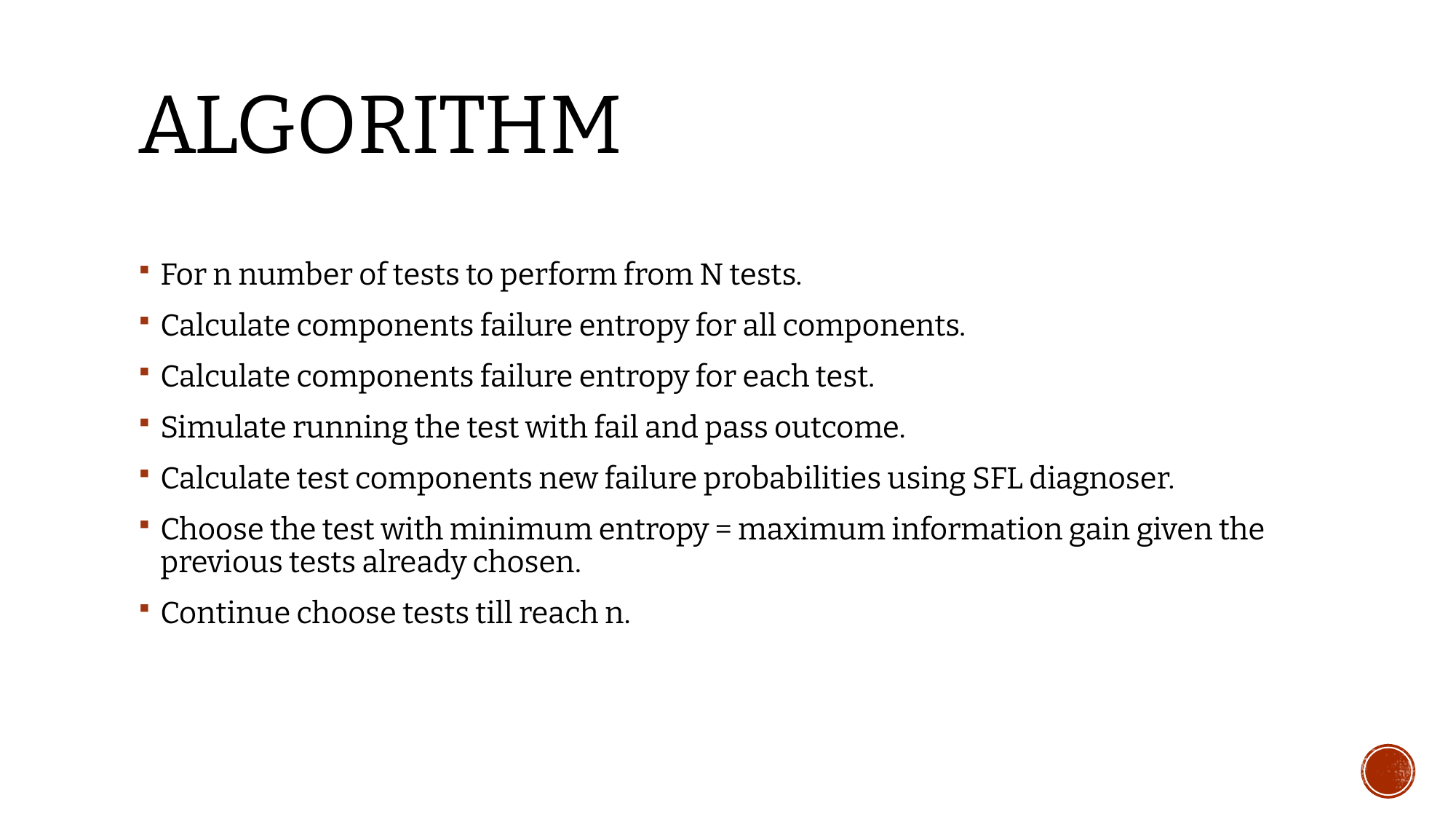

# Algorithm
For n number of tests to perform from N tests.
Calculate components failure entropy for all components.
Calculate components failure entropy for each test.
Simulate running the test with fail and pass outcome.
Calculate test components new failure probabilities using SFL diagnoser.
Choose the test with minimum entropy = maximum information gain given the previous tests already chosen.
Continue choose tests till reach n.